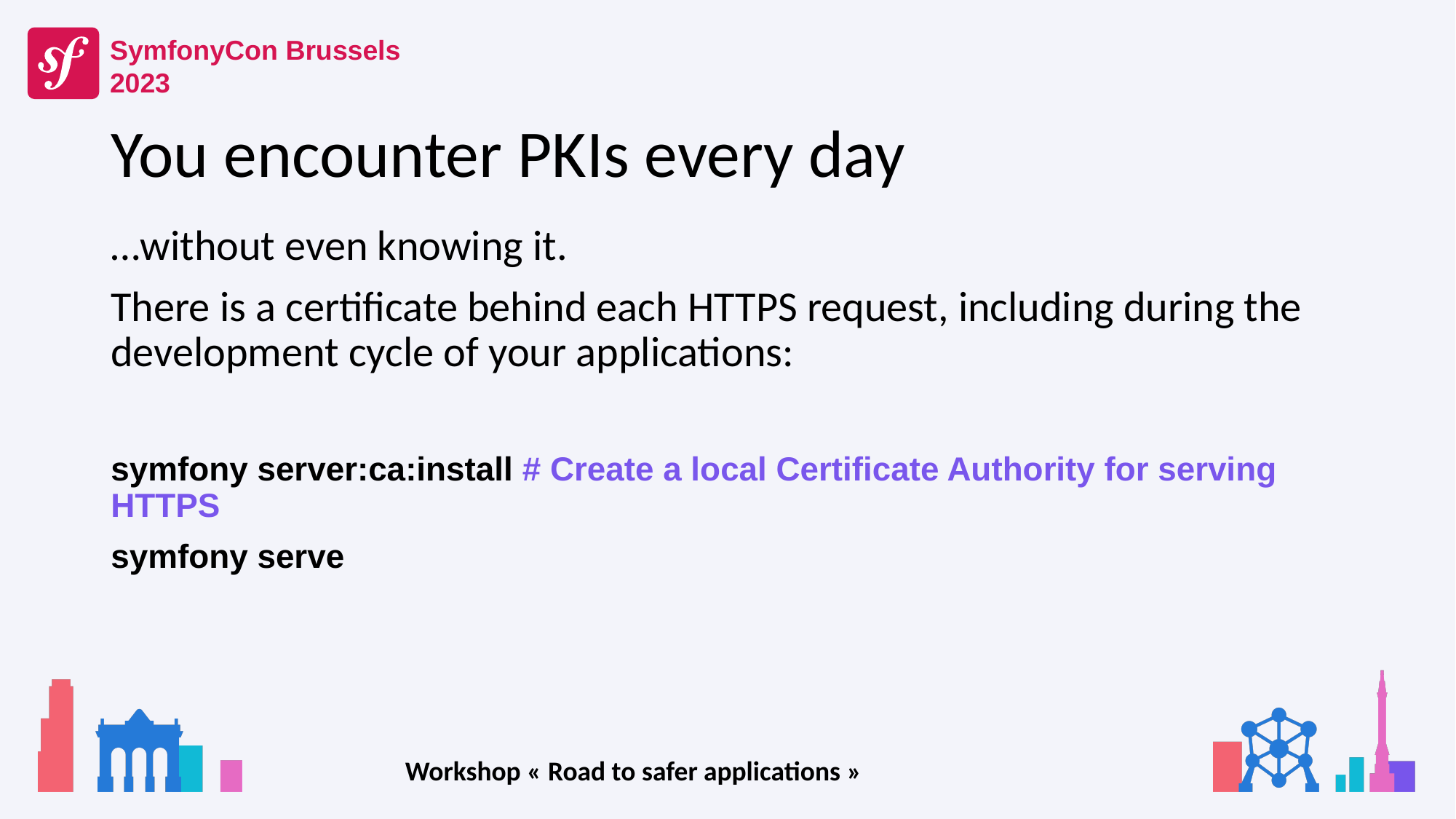

# You encounter PKIs every day
…without even knowing it.
There is a certificate behind each HTTPS request, including during the development cycle of your applications:

symfony server:ca:install # Create a local Certificate Authority for serving HTTPS
symfony serve